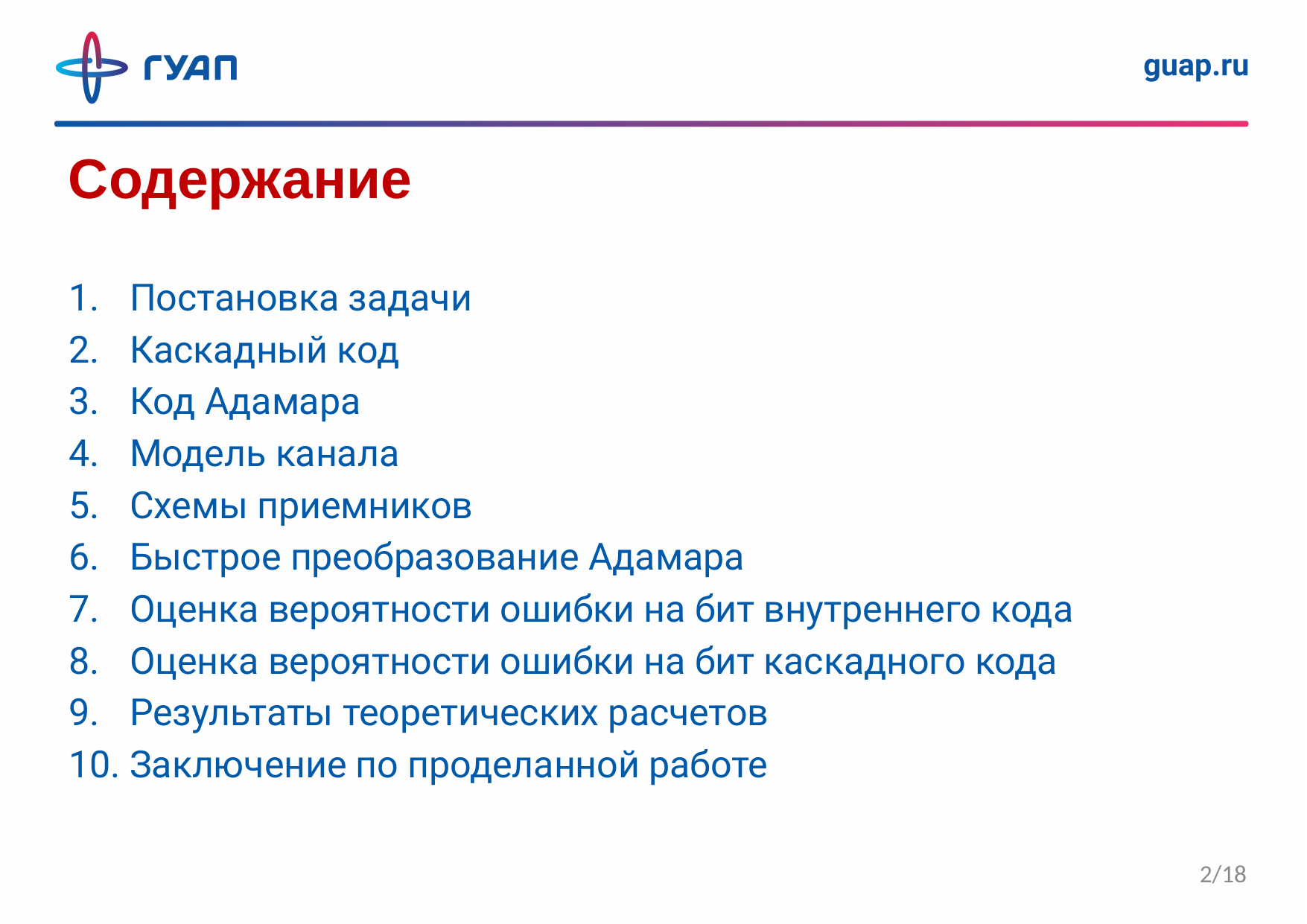

Содержание
 Постановка задачи
 Каскадный код
 Код Адамара
 Модель канала
 Схемы приемников
 Быстрое преобразование Адамара
 Оценка вероятности ошибки на бит внутреннего кода
 Оценка вероятности ошибки на бит каскадного кода
 Результаты теоретических расчетов
 Заключение по проделанной работе

2/18